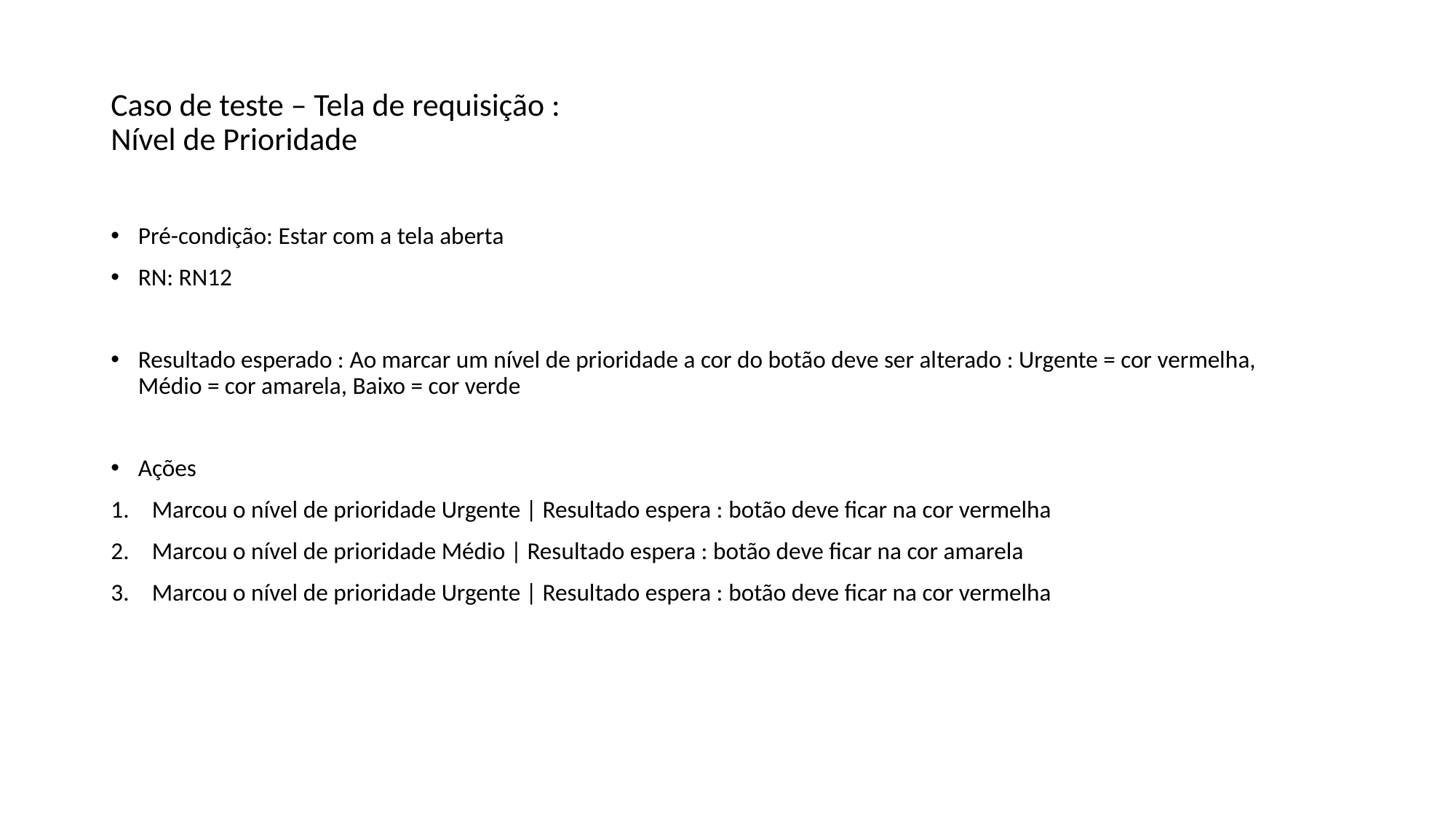

# Caso de teste – Tela de requisição : Nível de Prioridade
Pré-condição: Estar com a tela aberta
RN: RN12

Resultado esperado : Ao marcar um nível de prioridade a cor do botão deve ser alterado : Urgente = cor vermelha, Médio = cor amarela, Baixo = cor verde

Ações
Marcou o nível de prioridade Urgente | Resultado espera : botão deve ficar na cor vermelha
Marcou o nível de prioridade Médio | Resultado espera : botão deve ficar na cor amarela
Marcou o nível de prioridade Urgente | Resultado espera : botão deve ficar na cor vermelha